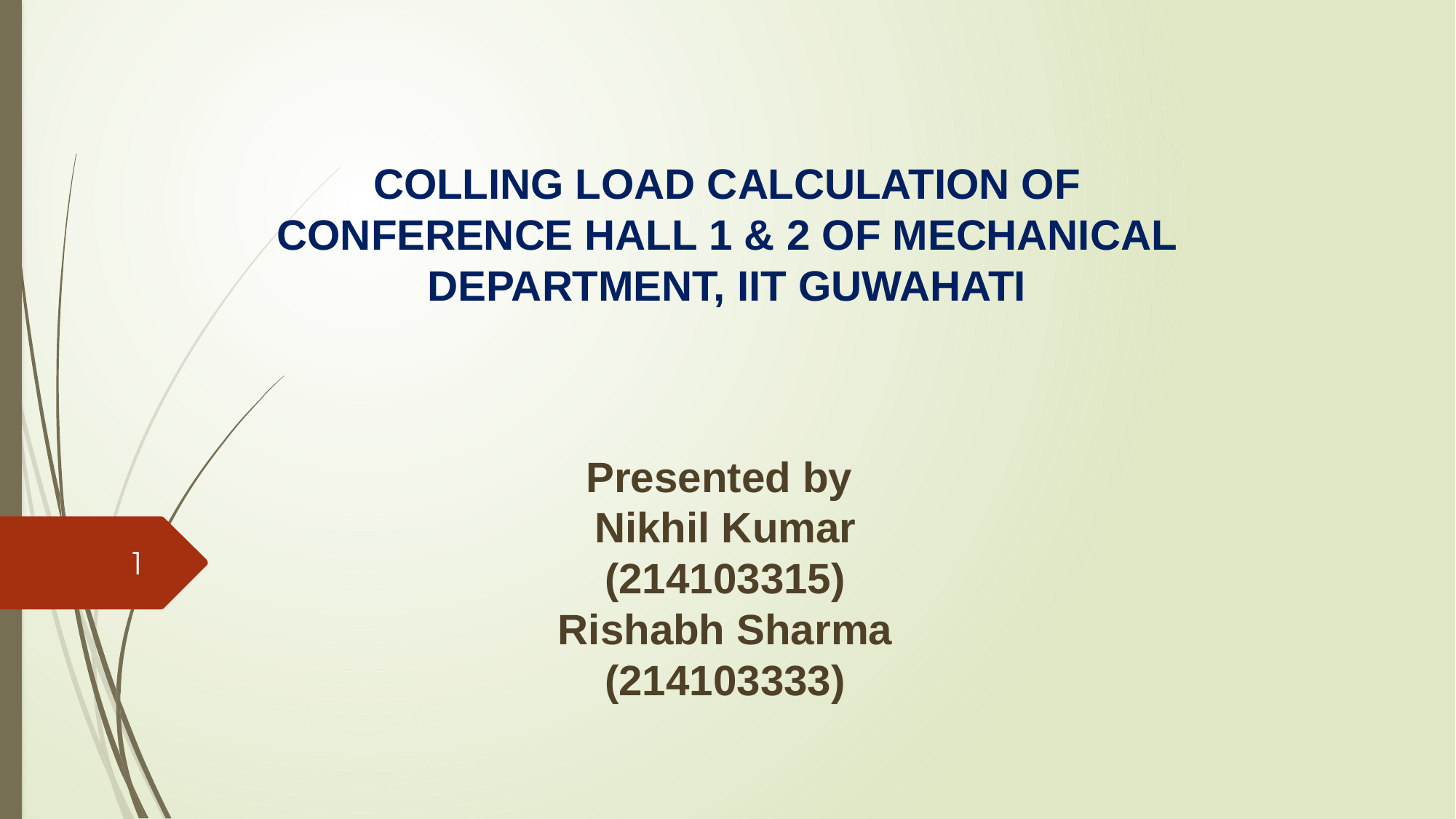

COLLING LOAD CALCULATION OF CONFERENCE HALL 1 & 2 OF MECHANICAL DEPARTMENT, IIT GUWAHATI
Presented by
Nikhil Kumar (214103315)
Rishabh Sharma (214103333)
1